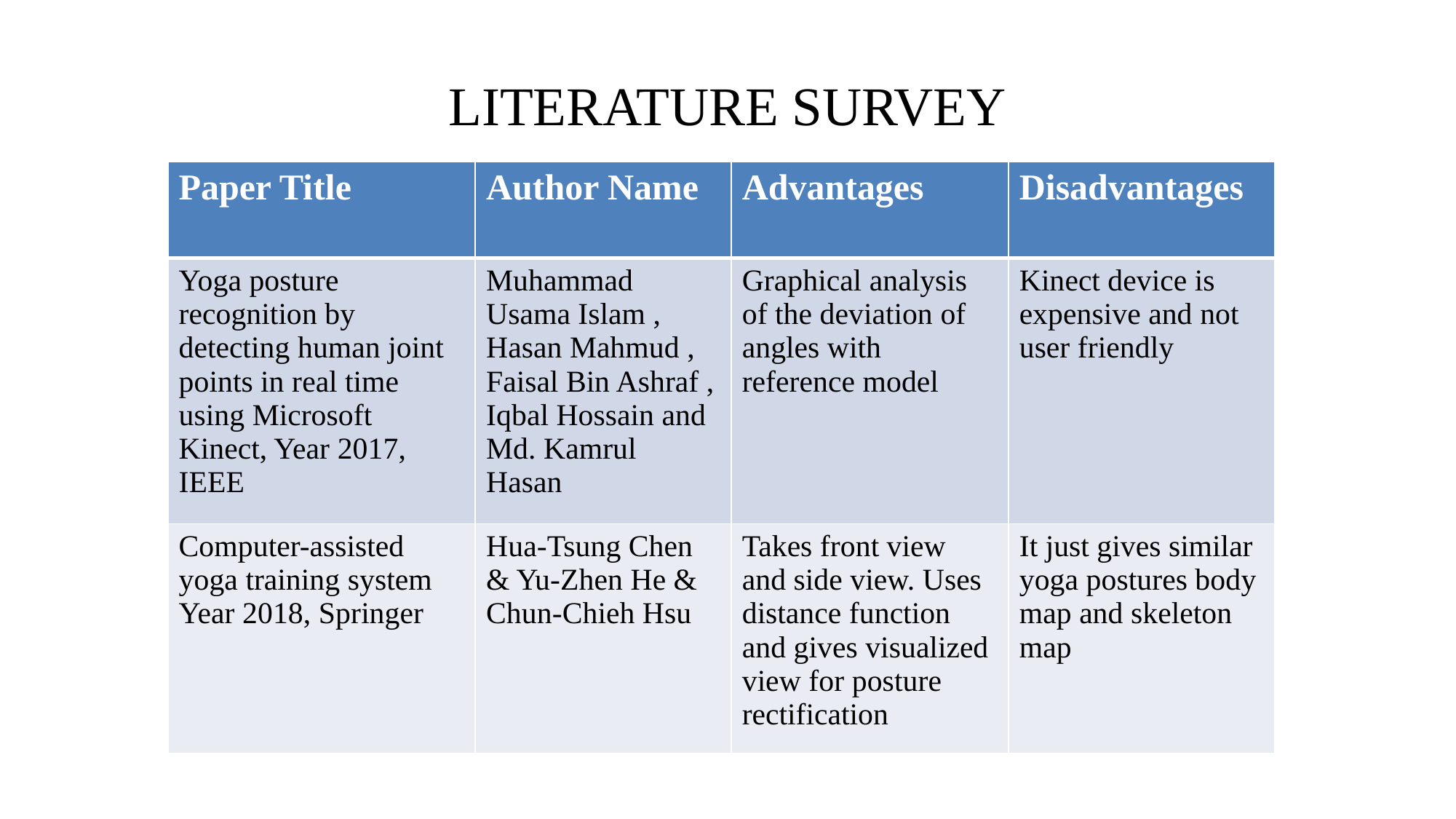

# LITERATURE SURVEY
| Paper Title | Author Name | Advantages | Disadvantages |
| --- | --- | --- | --- |
| Yoga posture recognition by detecting human joint points in real time using Microsoft Kinect, Year 2017, IEEE | Muhammad Usama Islam , Hasan Mahmud , Faisal Bin Ashraf , Iqbal Hossain and Md. Kamrul Hasan | Graphical analysis of the deviation of angles with reference model | Kinect device is expensive and not user friendly |
| Computer-assisted yoga training system Year 2018, Springer | Hua-Tsung Chen & Yu-Zhen He & Chun-Chieh Hsu | Takes front view and side view. Uses distance function and gives visualized view for posture rectification | It just gives similar yoga postures body map and skeleton map |